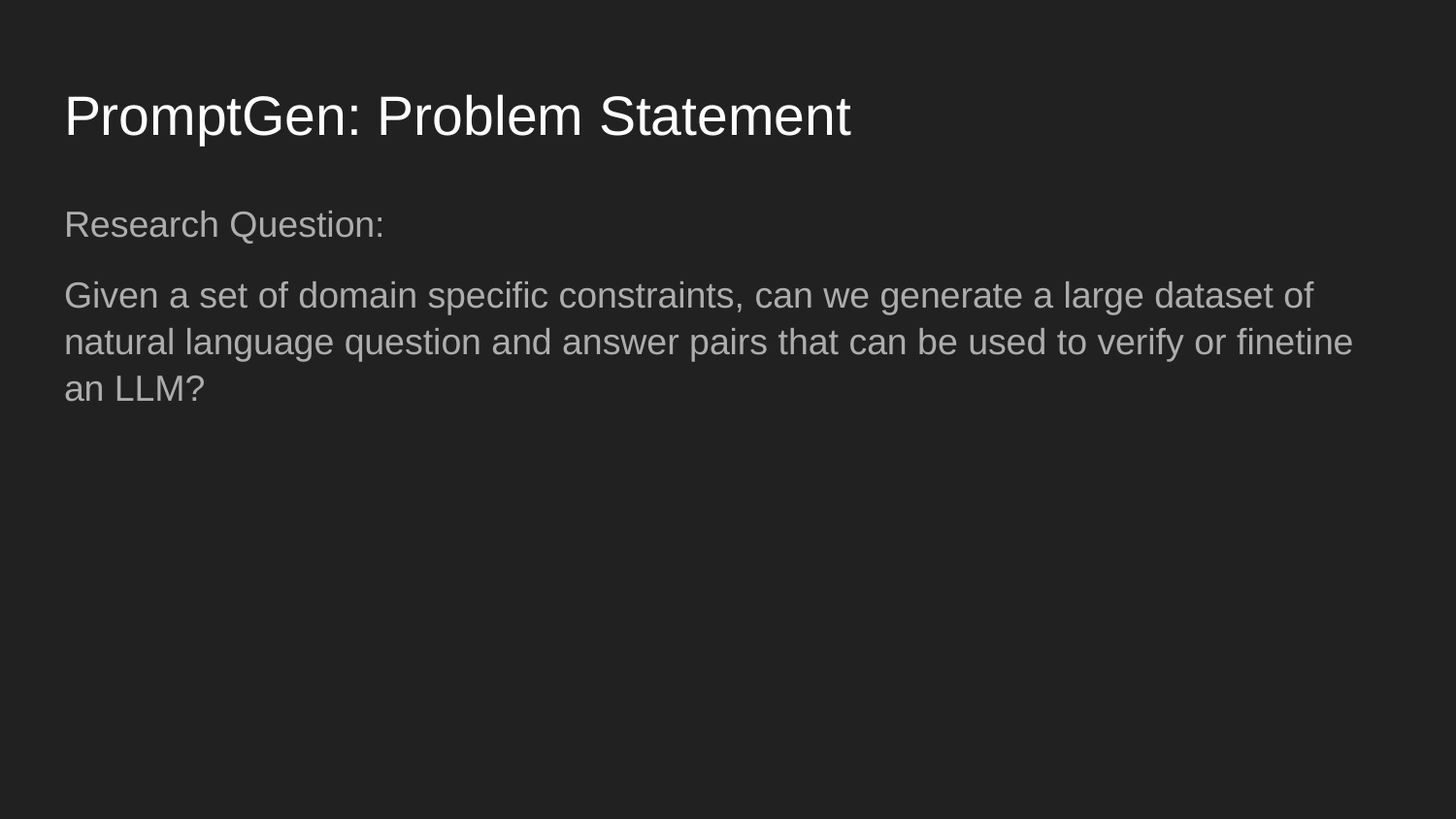

# PromptGen: Problem Statement
Research Question:
Given a set of domain specific constraints, can we generate a large dataset of natural language question and answer pairs that can be used to verify or finetine an LLM?